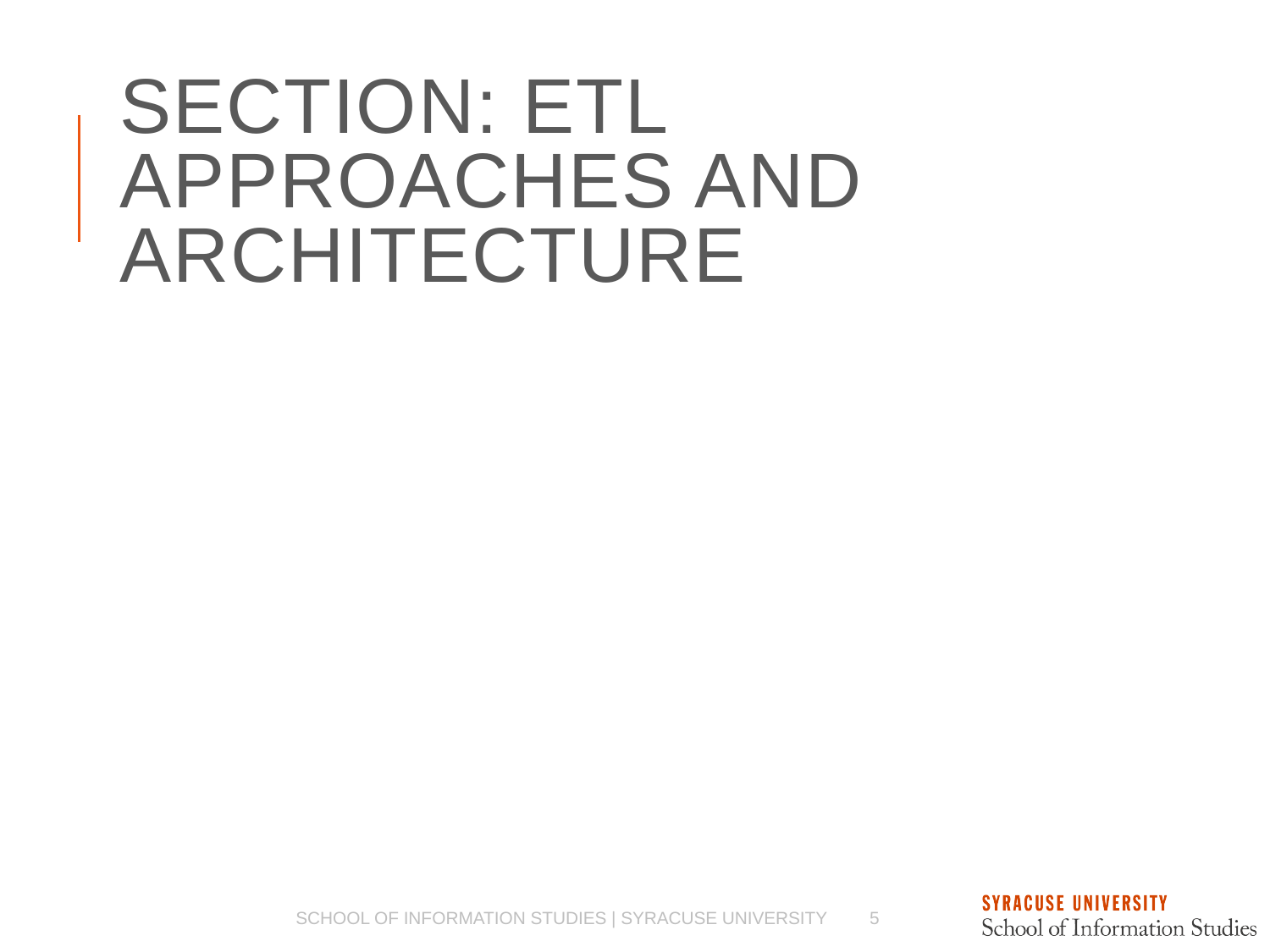

# Section: ETL Approaches and Architecture

School of Information Studies | Syracuse University
5